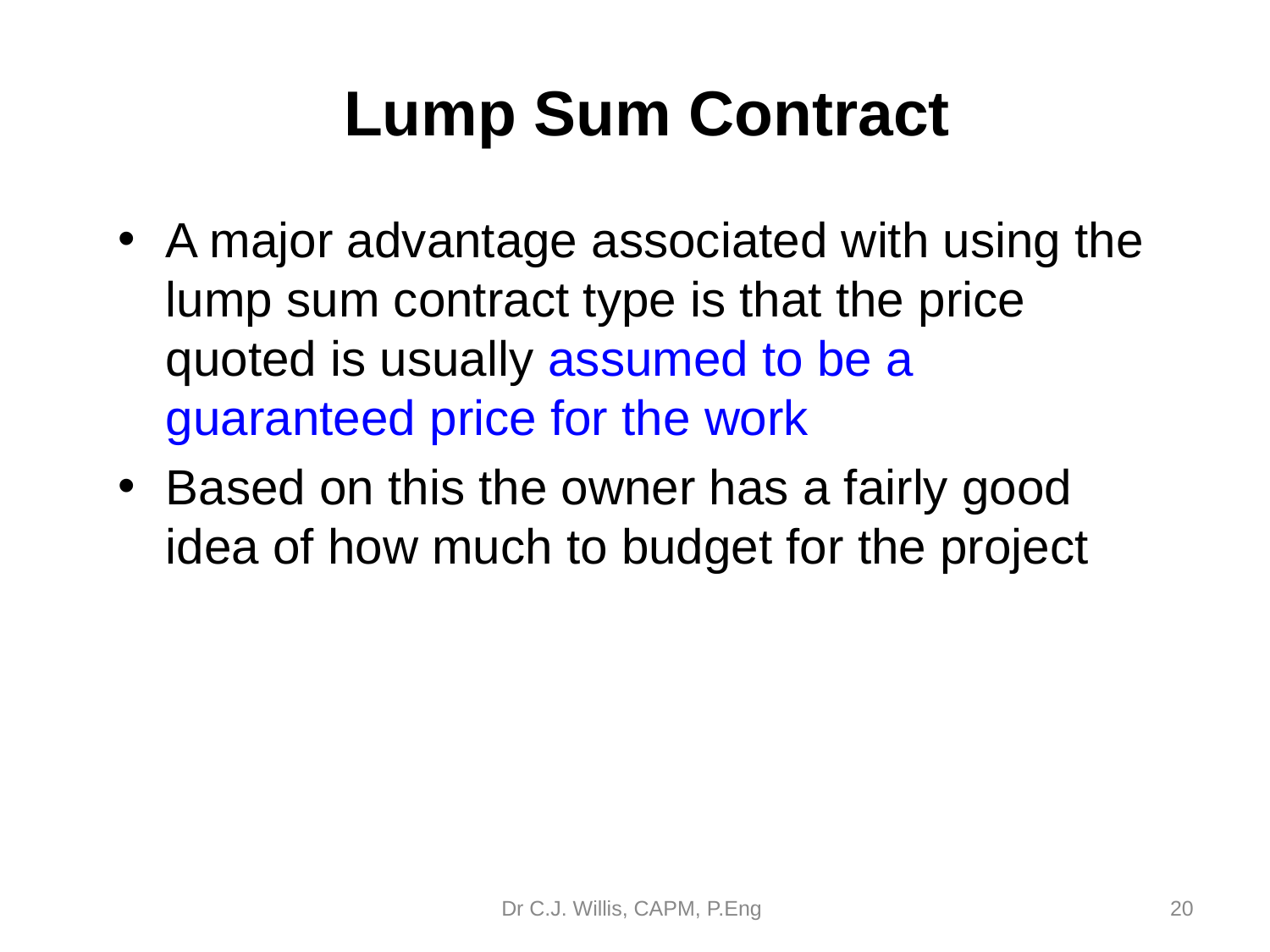

# Lump Sum Contract
A major advantage associated with using the lump sum contract type is that the price quoted is usually assumed to be a guaranteed price for the work
Based on this the owner has a fairly good idea of how much to budget for the project

Dr C.J. Willis, CAPM, P.Eng
20